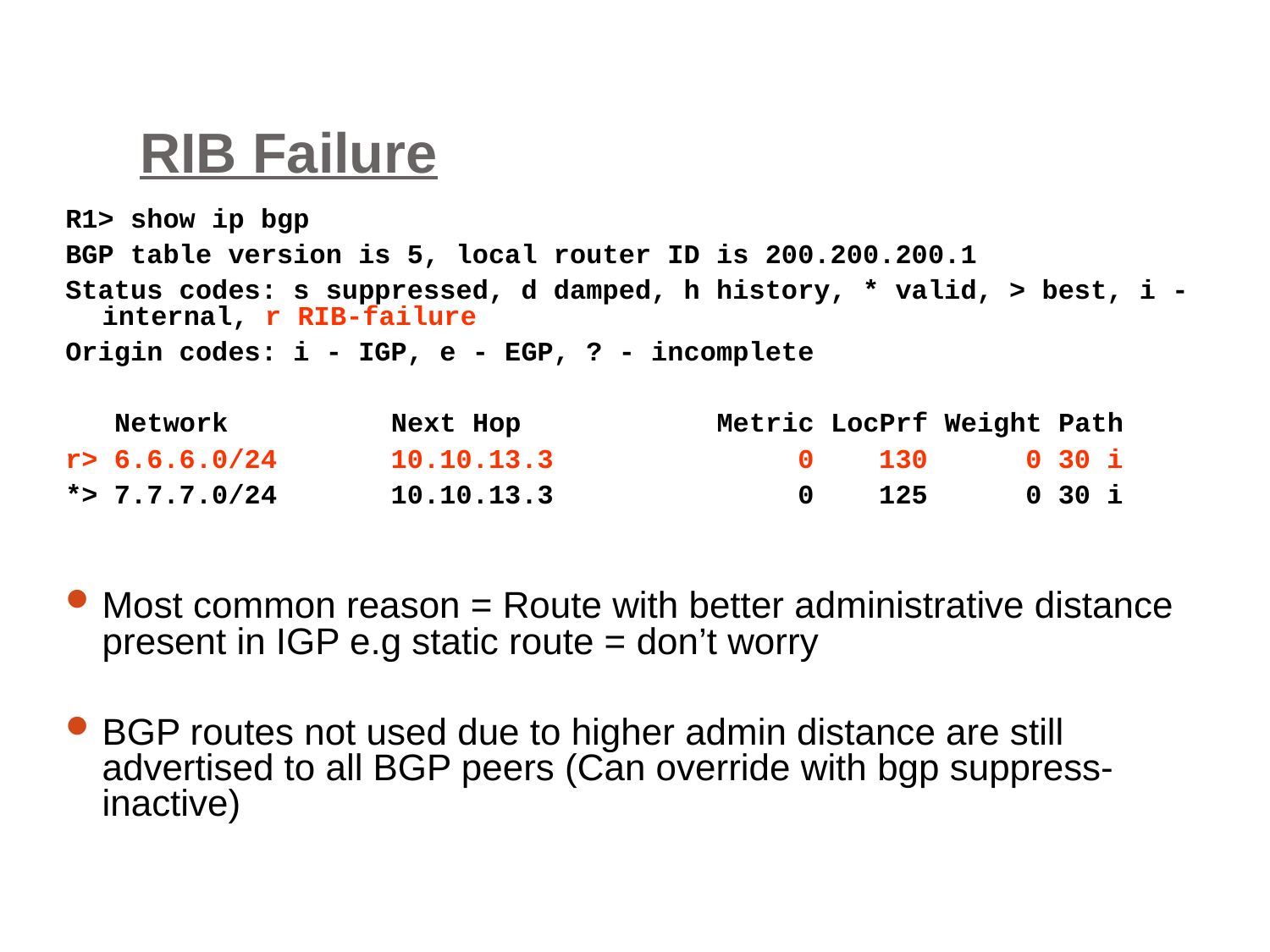

# RIB Failure
R1> show ip bgp
BGP table version is 5, local router ID is 200.200.200.1
Status codes: s suppressed, d damped, h history, * valid, > best, i - internal, r RIB-failure
Origin codes: i - IGP, e - EGP, ? - incomplete

   Network          Next Hop            Metric LocPrf Weight Path
r> 6.6.6.0/24       10.10.13.3               0    130      0 30 i
*> 7.7.7.0/24       10.10.13.3               0    125      0 30 i

Most common reason = Route with better administrative distance present in IGP e.g static route = don’t worry

BGP routes not used due to higher admin distance are still advertised to all BGP peers (Can override with bgp suppress-inactive)